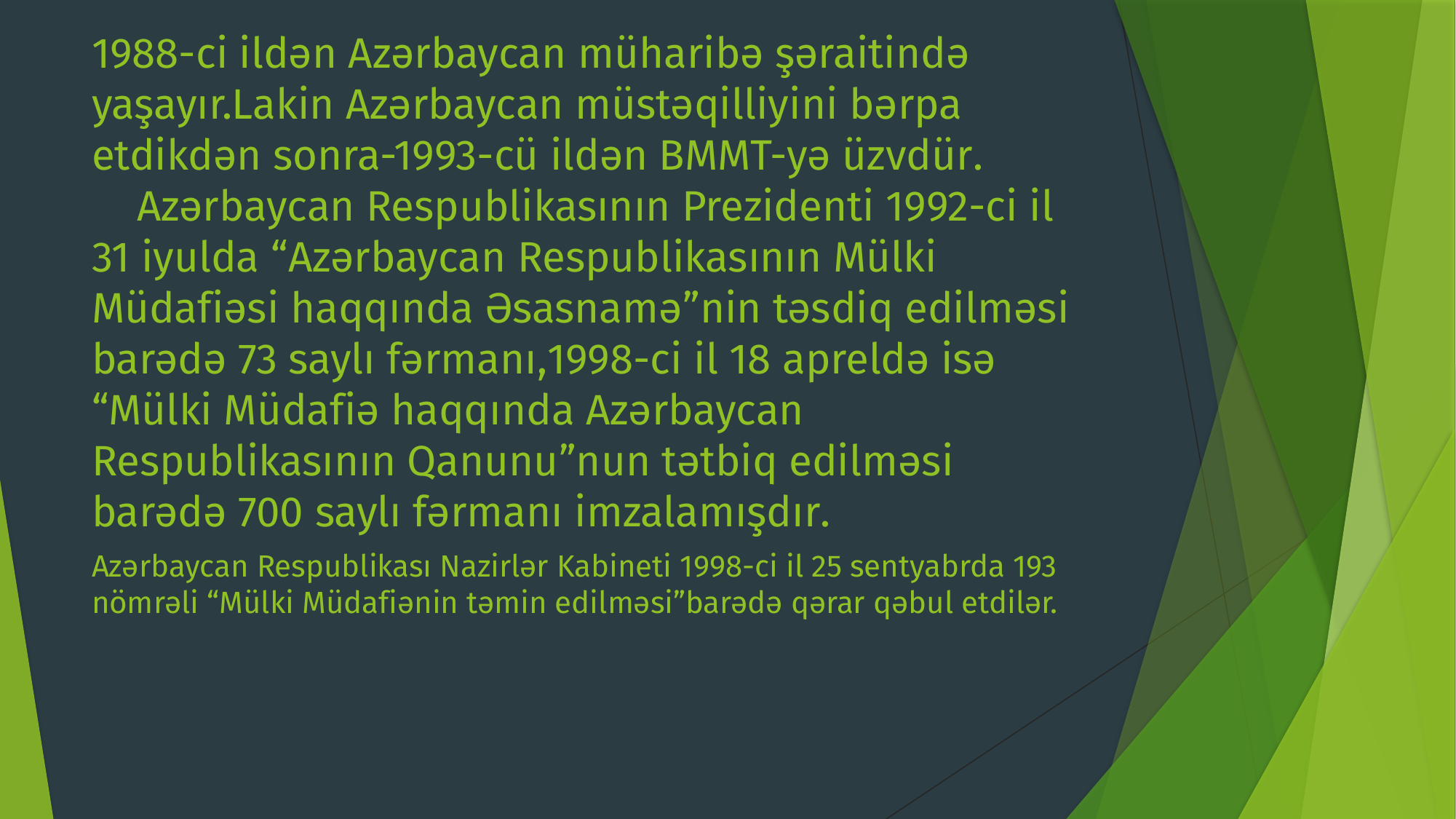

# 1988-ci ildən Azərbaycan müharibə şəraitində yaşayır.Lakin Azərbaycan müstəqilliyini bərpa etdikdən sonra-1993-cü ildən BMMT-yə üzvdür. Azərbaycan Respublikasının Prezidenti 1992-ci il 31 iyulda “Azərbaycan Respublikasının Mülki Müdafiəsi haqqında Əsasnamə”nin təsdiq edilməsi barədə 73 saylı fərmanı,1998-ci il 18 apreldə isə “Mülki Müdafiə haqqında Azərbaycan Respublikasının Qanunu”nun tətbiq edilməsi barədə 700 saylı fərmanı imzalamışdır.
Azərbaycan Respublikası Nazirlər Kabineti 1998-ci il 25 sentyabrda 193 nömrəli “Mülki Müdafiənin təmin edilməsi”barədə qərar qəbul etdilər.